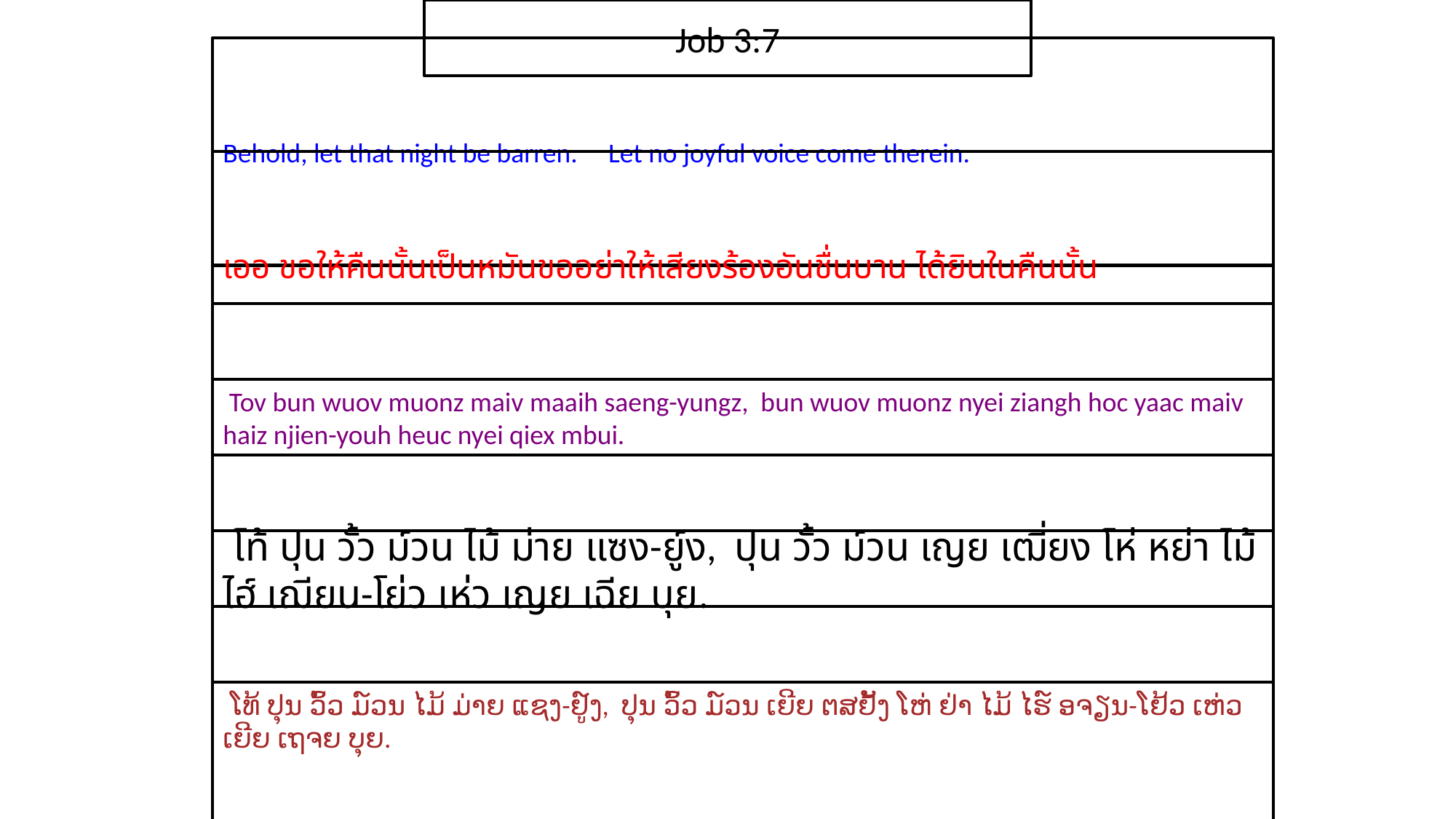

Job 3:7
Behold, let that night be barren.     Let no joyful voice come therein.
เออ ขอ​ให้​คืน​นั้น​เป็น​หมันขอ​อย่า​ให้​เสียง​ร้อง​อัน​ชื่น​บาน ได้​ยิน​ใน​คืน​นั้น
 Tov bun wuov muonz maiv maaih saeng-yungz,  bun wuov muonz nyei ziangh hoc yaac maiv haiz njien-youh heuc nyei qiex mbui.
 โท้ ปุน วั้ว ม์วน ไม้ ม่าย แซง-ยู์ง,  ปุน วั้ว ม์วน เญย เฒี่ยง โห่ หย่า ไม้ ไฮ์ เฌียน-โย่ว เห่ว เญย เฉีย บุย.
 ໂທ້ ປຸນ ວົ້ວ ມ໌ວນ ໄມ້ ມ່າຍ ແຊງ-ຢູ໌ງ,  ປຸນ ວົ້ວ ມ໌ວນ ເຍີຍ ຕສຢັ້ງ ໂຫ່ ຢ່າ ໄມ້ ໄຮ໌ ອຈຽນ-ໂຢ້ວ ເຫ່ວ ເຍີຍ ເຖຈຍ ບຸຍ.